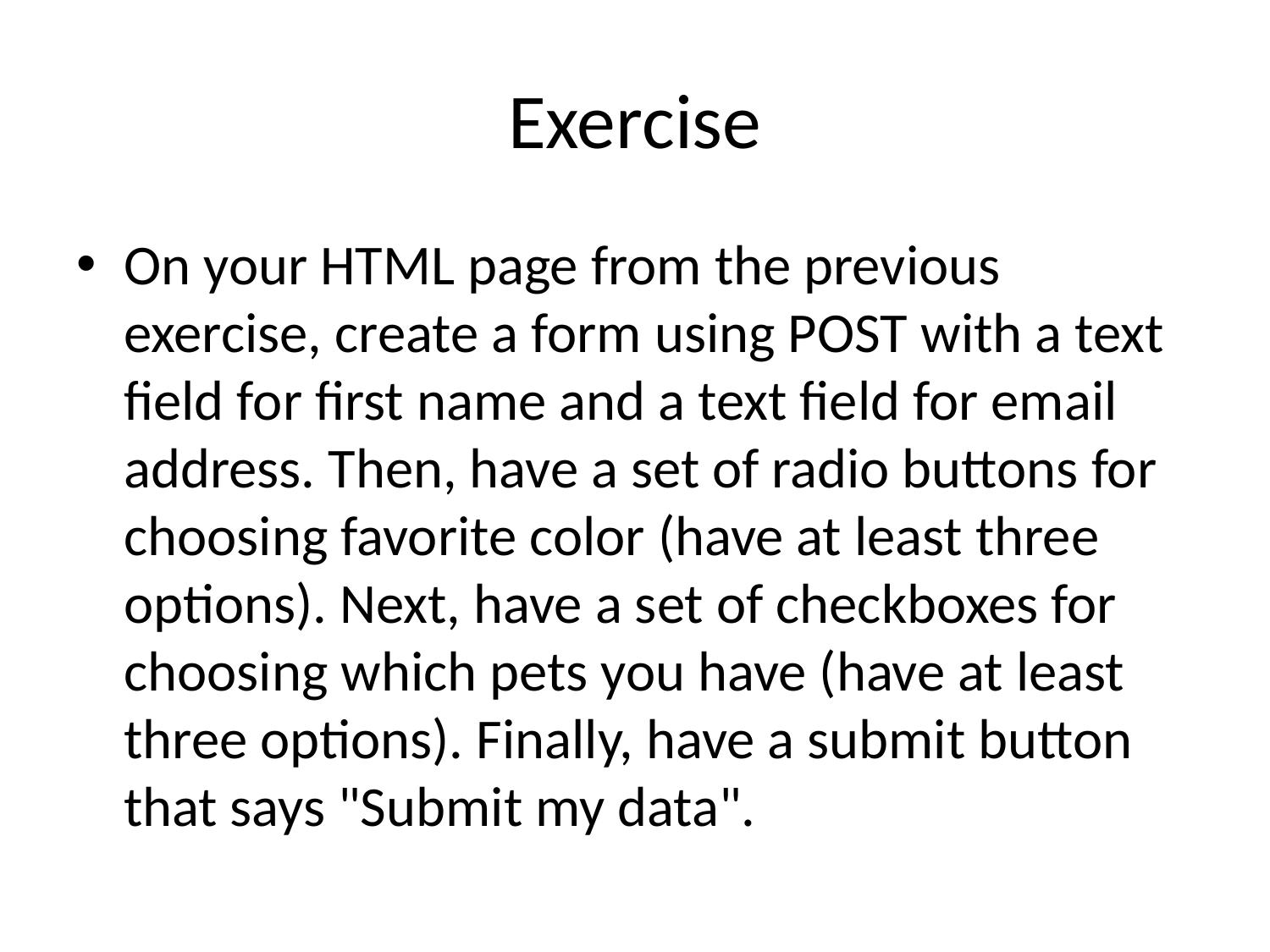

# Exercise
On your HTML page from the previous exercise, create a form using POST with a text field for first name and a text field for email address. Then, have a set of radio buttons for choosing favorite color (have at least three options). Next, have a set of checkboxes for choosing which pets you have (have at least three options). Finally, have a submit button that says "Submit my data".